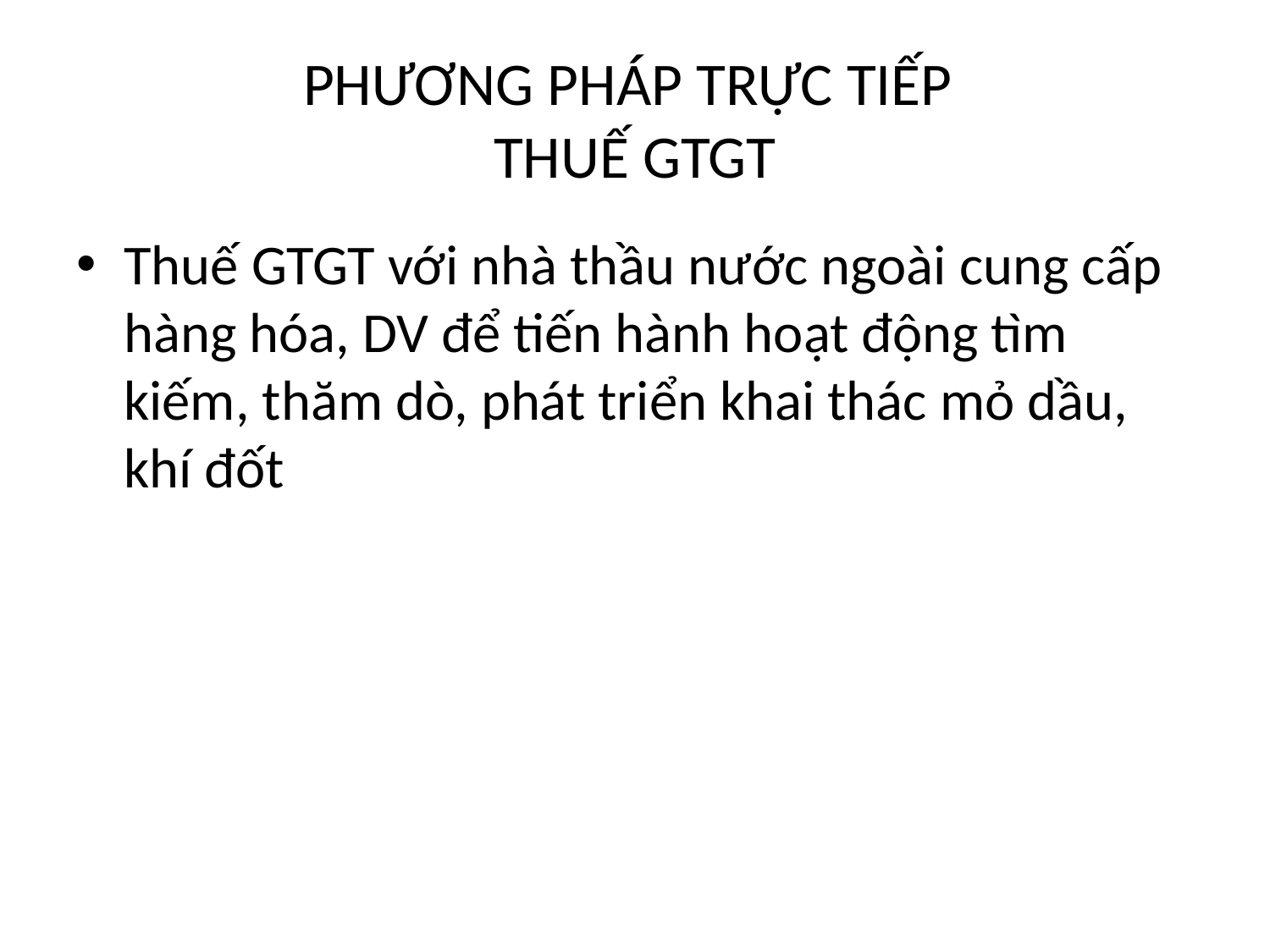

# PHƯƠNG PHÁP TRỰC TIẾP THUẾ GTGT
Thuế GTGT với nhà thầu nước ngoài cung cấp hàng hóa, DV để tiến hành hoạt động tìm kiếm, thăm dò, phát triển khai thác mỏ dầu, khí đốt